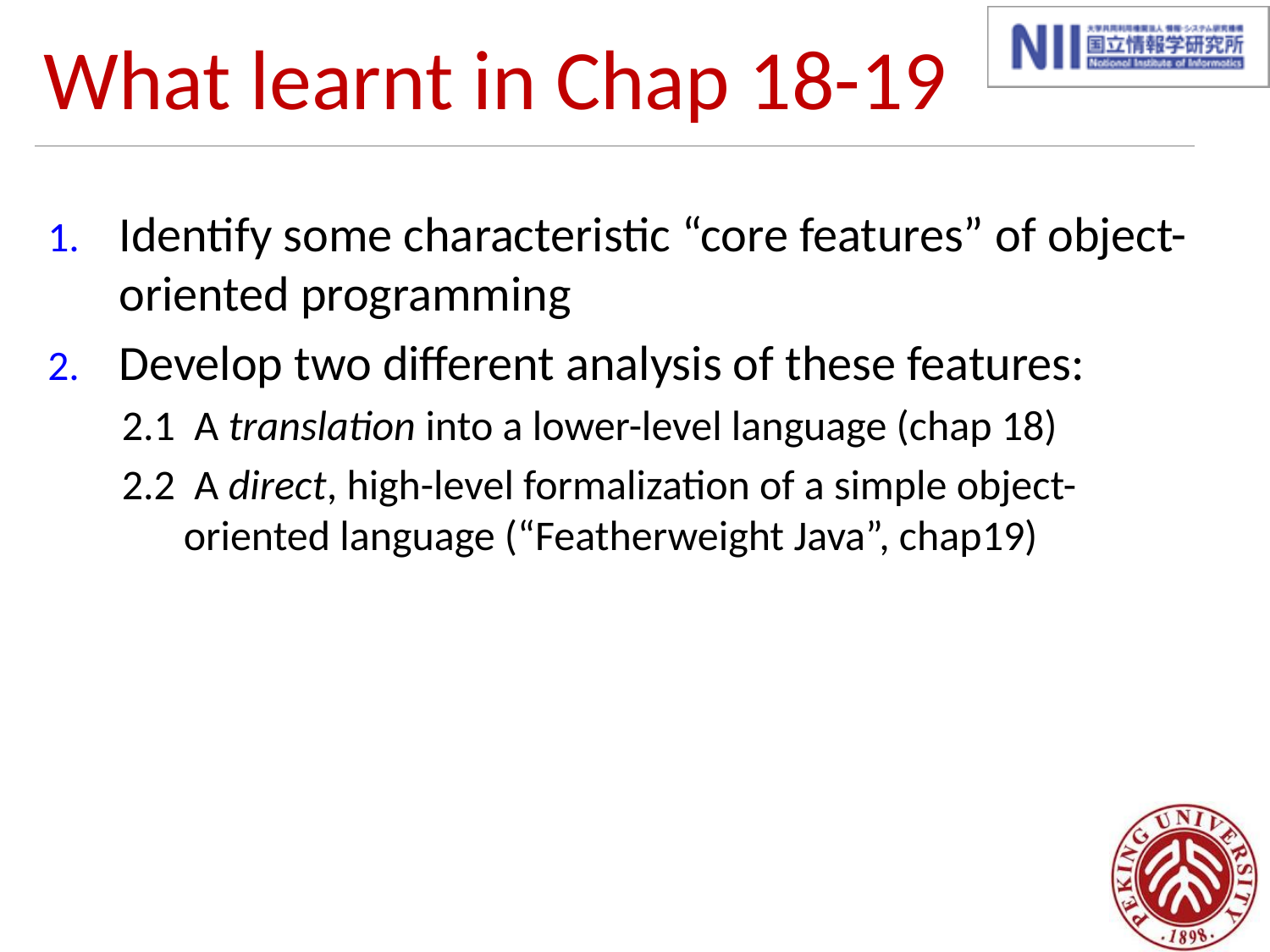

# What learnt in Chap 18-19
Identify some characteristic “core features” of object-oriented programming
Develop two different analysis of these features:
2.1  A translation into a lower-level language (chap 18)
2.2  A direct, high-level formalization of a simple object-oriented language (“Featherweight Java”, chap19)